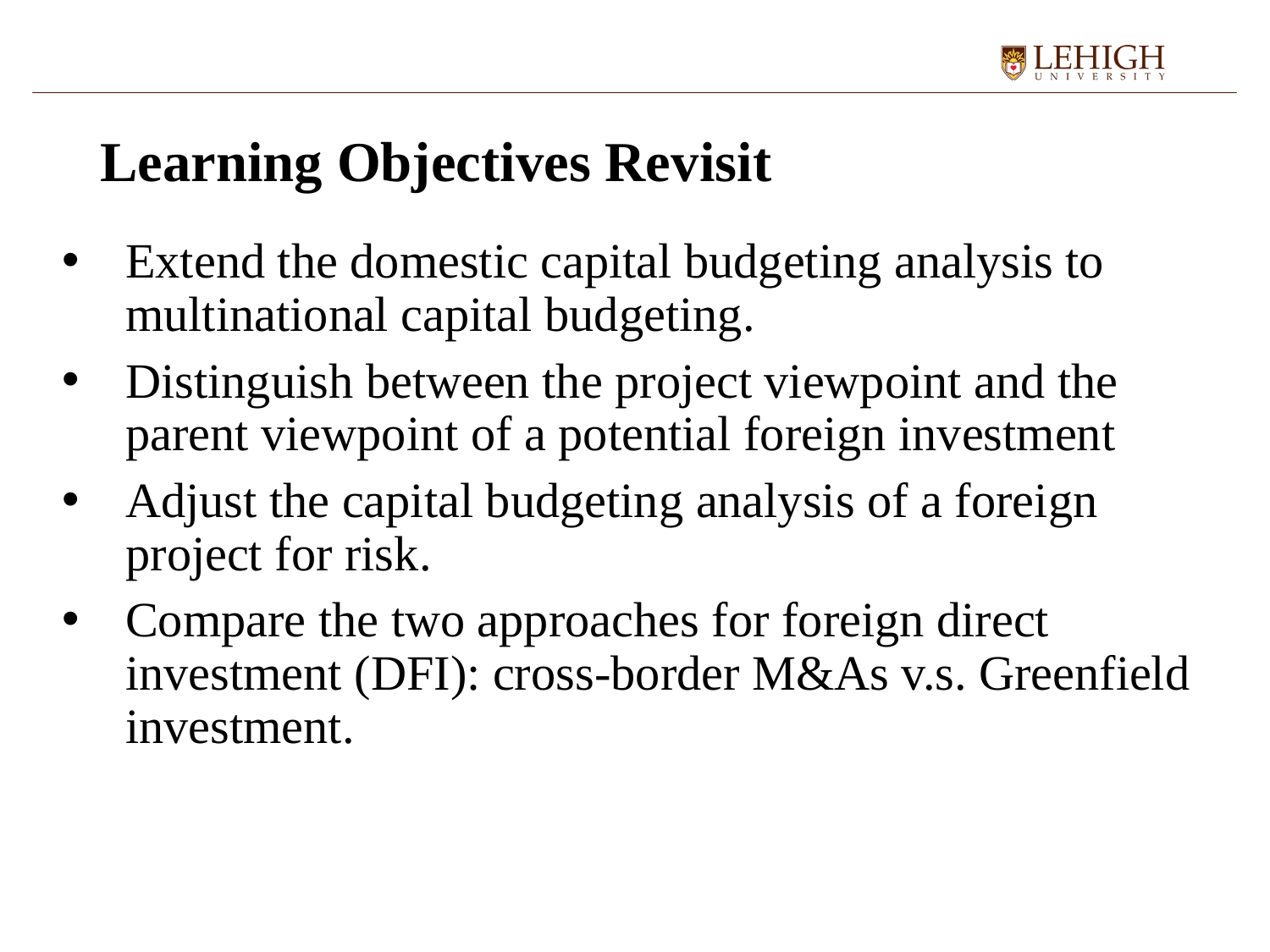

# Learning Objectives Revisit
Extend the domestic capital budgeting analysis to multinational capital budgeting.
Distinguish between the project viewpoint and the parent viewpoint of a potential foreign investment
Adjust the capital budgeting analysis of a foreign project for risk.
Compare the two approaches for foreign direct investment (DFI): cross-border M&As v.s. Greenfield investment.